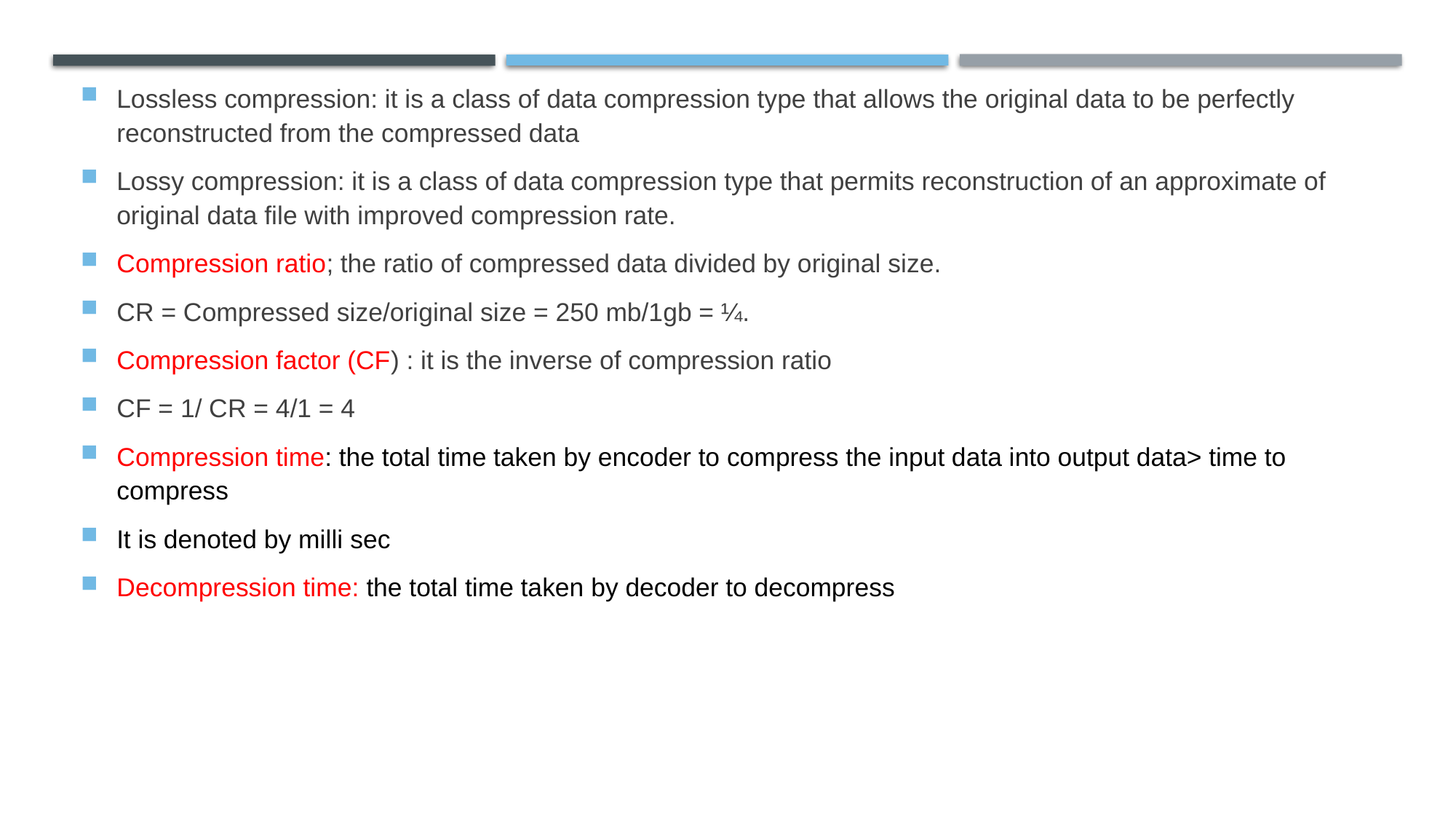

Lossless compression: it is a class of data compression type that allows the original data to be perfectly reconstructed from the compressed data
Lossy compression: it is a class of data compression type that permits reconstruction of an approximate of original data file with improved compression rate.
Compression ratio; the ratio of compressed data divided by original size.
CR = Compressed size/original size = 250 mb/1gb = ¼.
Compression factor (CF) : it is the inverse of compression ratio
CF = 1/ CR = 4/1 = 4
Compression time: the total time taken by encoder to compress the input data into output data> time to compress
It is denoted by milli sec
Decompression time: the total time taken by decoder to decompress